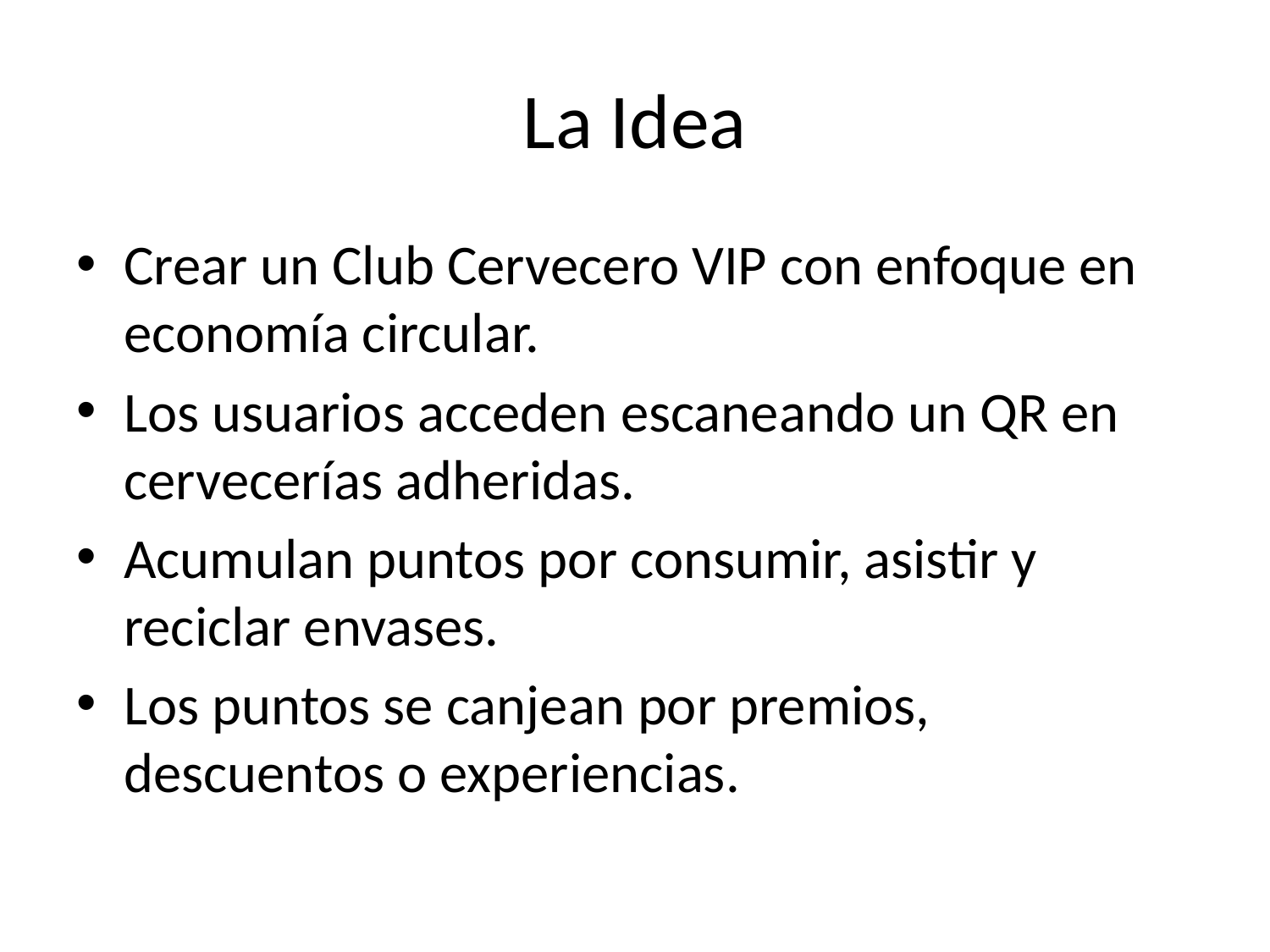

# La Idea
Crear un Club Cervecero VIP con enfoque en economía circular.
Los usuarios acceden escaneando un QR en cervecerías adheridas.
Acumulan puntos por consumir, asistir y reciclar envases.
Los puntos se canjean por premios, descuentos o experiencias.